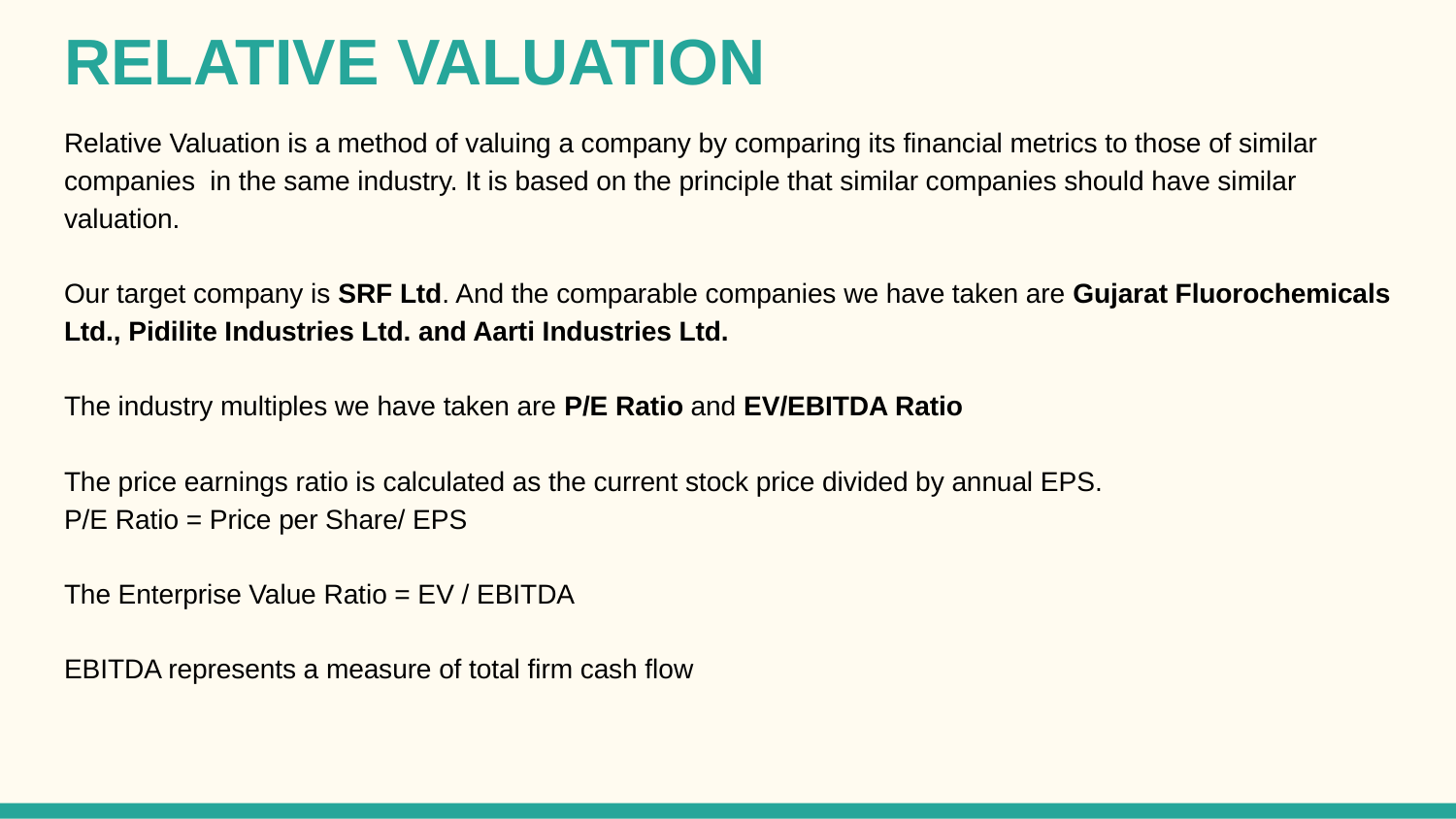

# RELATIVE VALUATION
Relative Valuation is a method of valuing a company by comparing its financial metrics to those of similar companies  in the same industry. It is based on the principle that similar companies should have similar valuation.

Our target company is SRF Ltd. And the comparable companies we have taken are Gujarat Fluorochemicals Ltd., Pidilite Industries Ltd. and Aarti Industries Ltd.

The industry multiples we have taken are P/E Ratio and EV/EBITDA Ratio

The price earnings ratio is calculated as the current stock price divided by annual EPS.
P/E Ratio = Price per Share/ EPS

The Enterprise Value Ratio = EV / EBITDA

EBITDA represents a measure of total firm cash flow